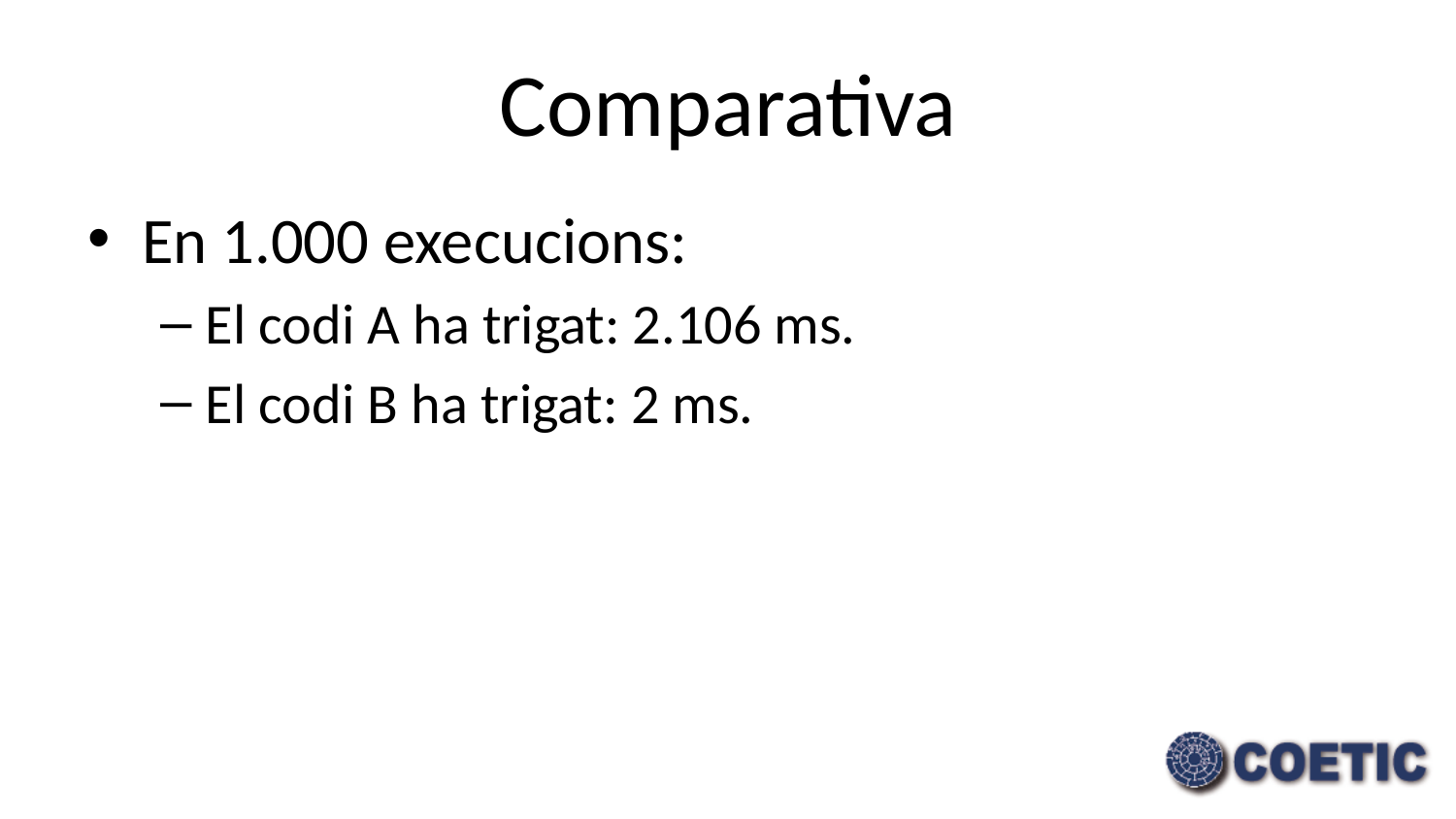

# Comparativa
En 1.000 execucions:
El codi A ha trigat: 2.106 ms.
El codi B ha trigat: 2 ms.